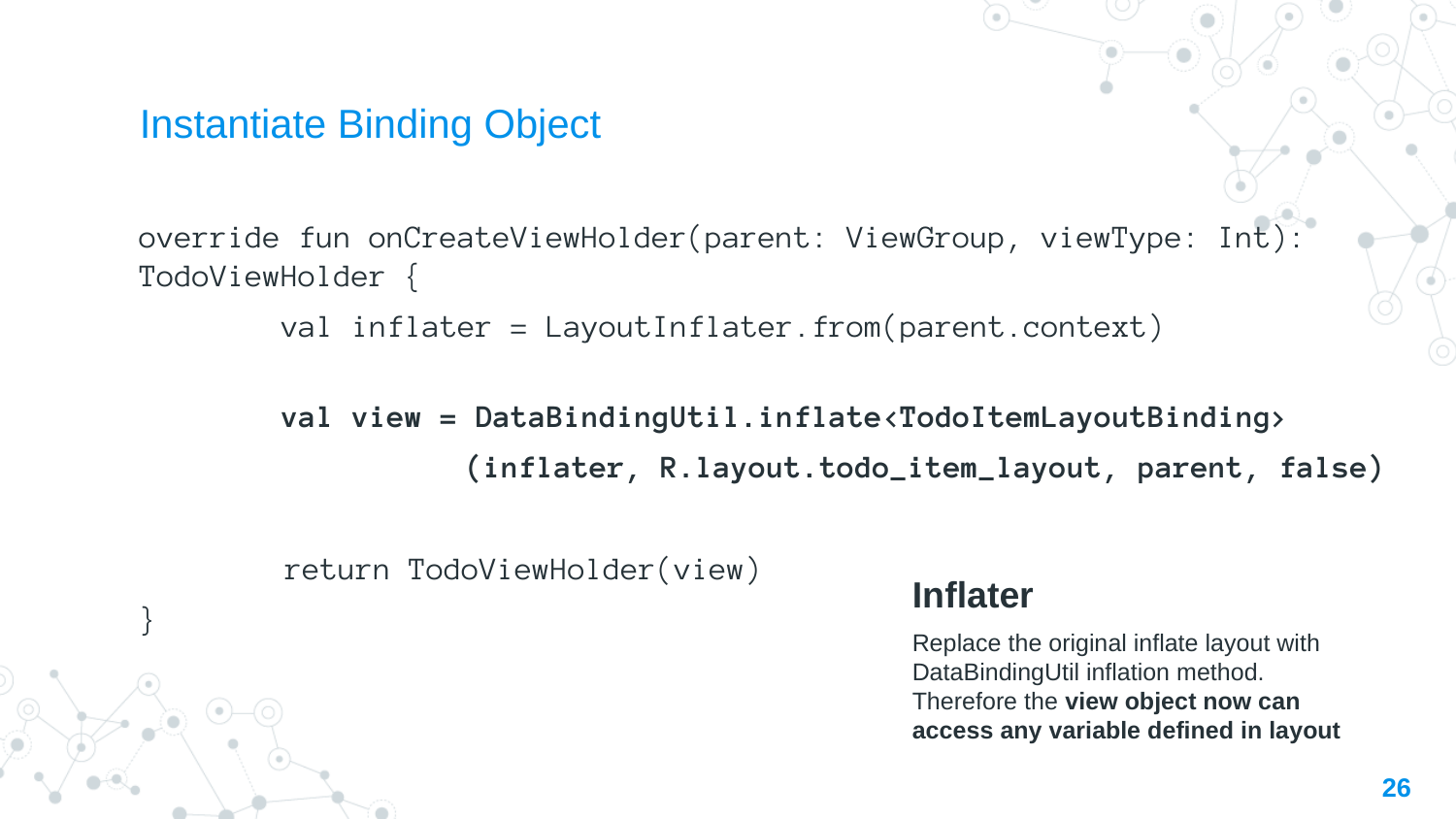

# Instantiate Binding Object
override fun onCreateViewHolder(parent: ViewGroup, viewType: Int): TodoViewHolder {
        val inflater = LayoutInflater.from(parent.context)
        val view = DataBindingUtil.inflate<TodoItemLayoutBinding>
  (inflater, R.layout.todo_item_layout, parent, false)

return TodoViewHolder(view)
}

Inflater
Replace the original inflate layout with DataBindingUtil inflation method. Therefore the view object now can access any variable defined in layout

26